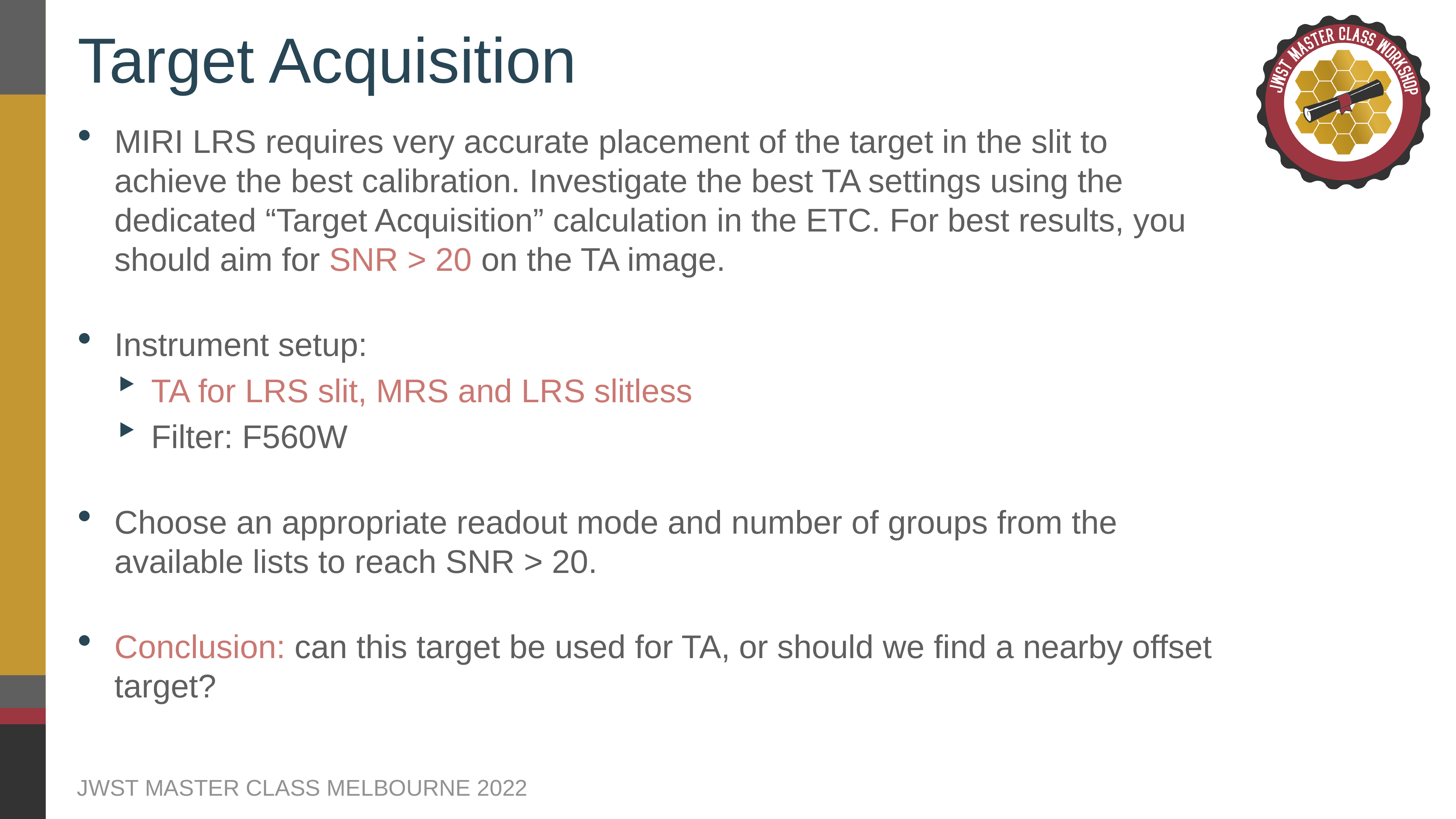

# Target Acquisition
MIRI LRS requires very accurate placement of the target in the slit to achieve the best calibration. Investigate the best TA settings using the dedicated “Target Acquisition” calculation in the ETC. For best results, you should aim for SNR > 20 on the TA image.
Instrument setup:
TA for LRS slit, MRS and LRS slitless
Filter: F560W
Choose an appropriate readout mode and number of groups from the available lists to reach SNR > 20.
Conclusion: can this target be used for TA, or should we find a nearby offset target?